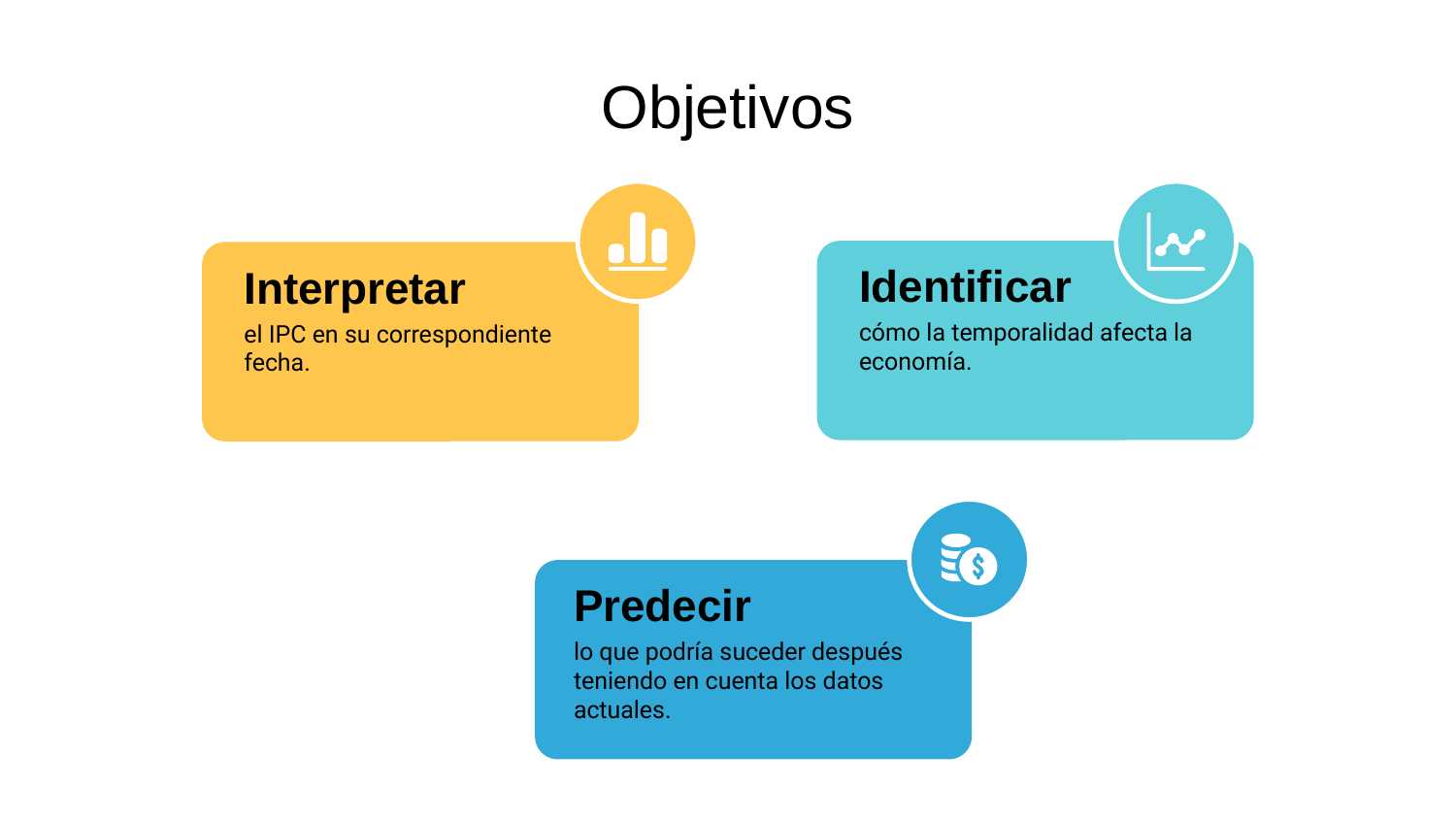

# Objetivos

Identificar
Interpretar
cómo la temporalidad afecta la economía.
el IPC en su correspondiente fecha.

Predecir
lo que podría suceder después teniendo en cuenta los datos actuales.